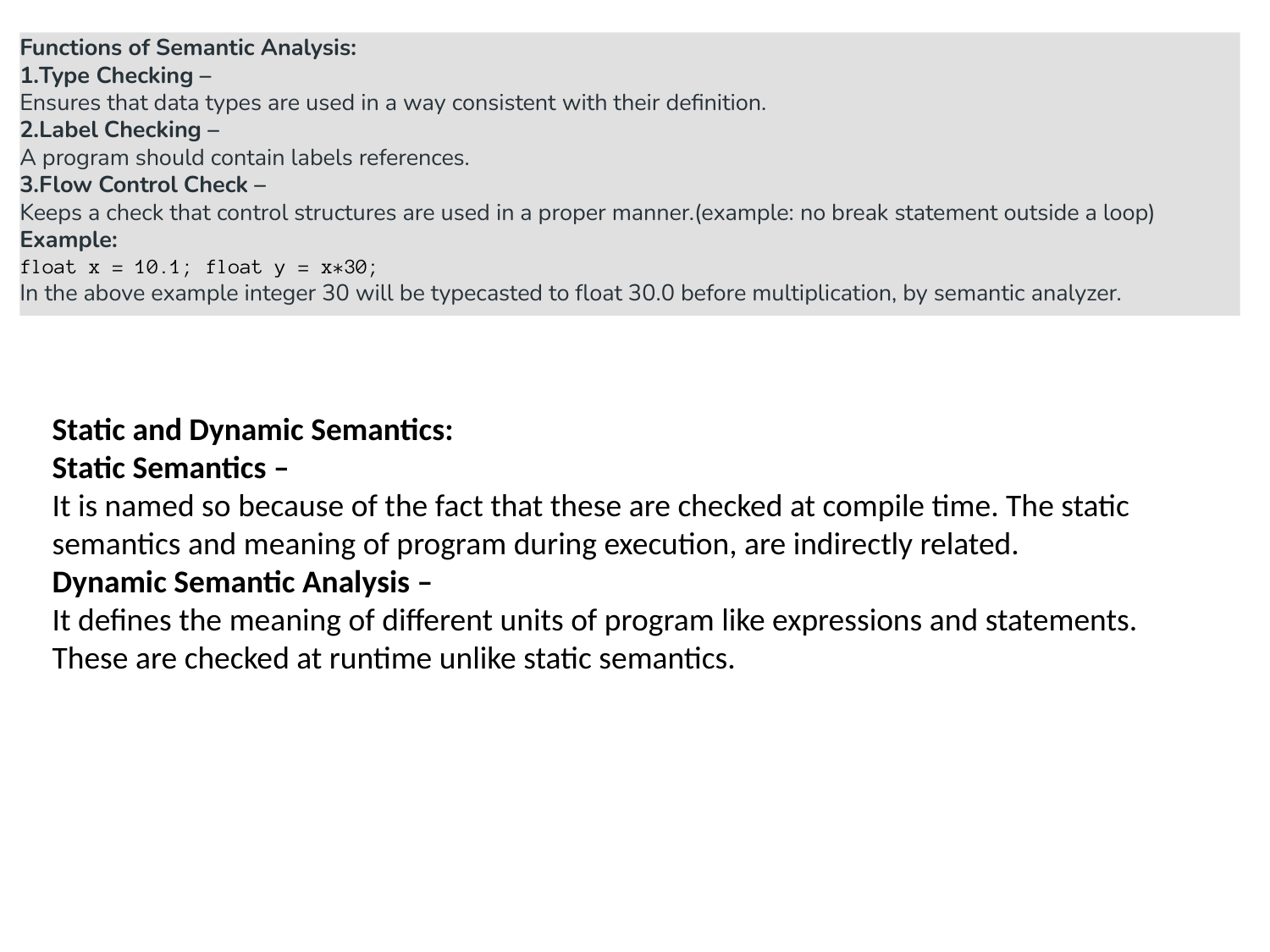

Functions of Semantic Analysis:
Type Checking –
Ensures that data types are used in a way consistent with their definition.
Label Checking –
A program should contain labels references.
Flow Control Check –
Keeps a check that control structures are used in a proper manner.(example: no break statement outside a loop)
Example:
float x = 10.1; float y = x*30;
In the above example integer 30 will be typecasted to float 30.0 before multiplication, by semantic analyzer.
Static and Dynamic Semantics:
Static Semantics –
It is named so because of the fact that these are checked at compile time. The static semantics and meaning of program during execution, are indirectly related.
Dynamic Semantic Analysis –
It defines the meaning of different units of program like expressions and statements. These are checked at runtime unlike static semantics.